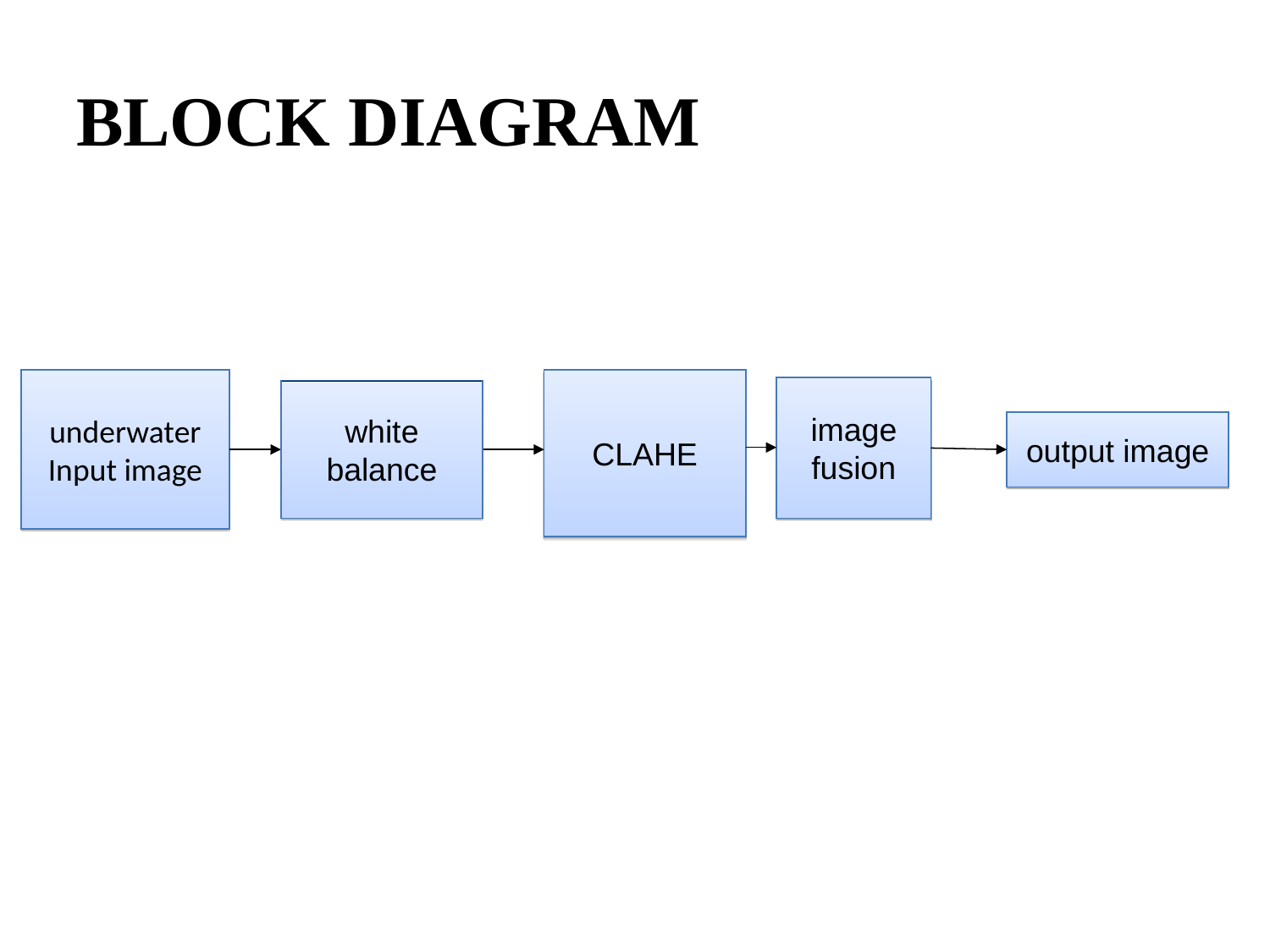

# BLOCK DIAGRAM
underwater Input image
CLAHE
image fusion
white balance
output image